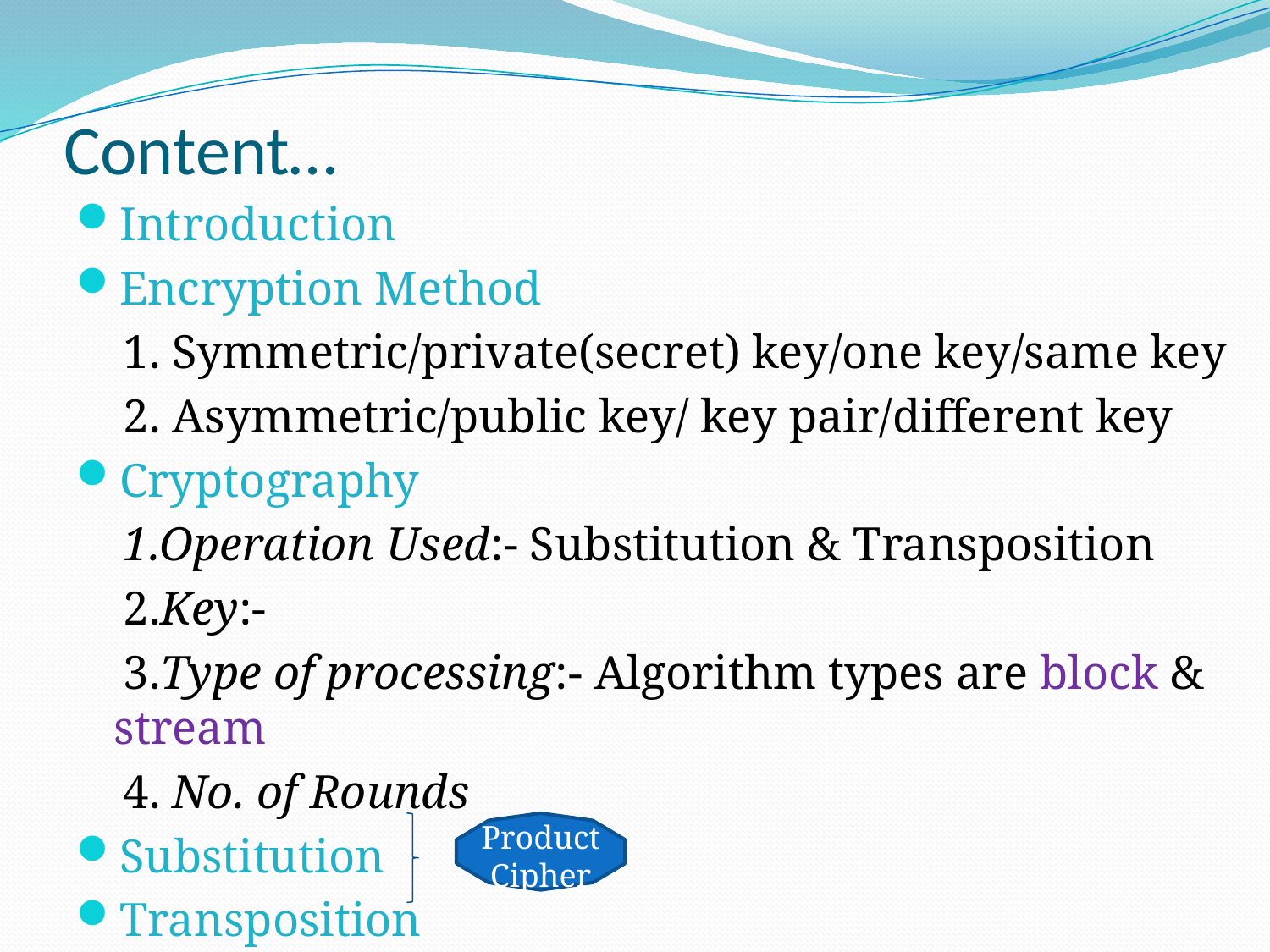

# Content…
Introduction
Encryption Method
    1. Symmetric/private(secret) key/one key/same key
    2. Asymmetric/public key/ key pair/different key
Cryptography
    1.Operation Used:- Substitution & Transposition
    2.Key:-
    3.Type of processing:- Algorithm types are block & stream
    4. No. of Rounds
Substitution
Transposition

Product
Cipher